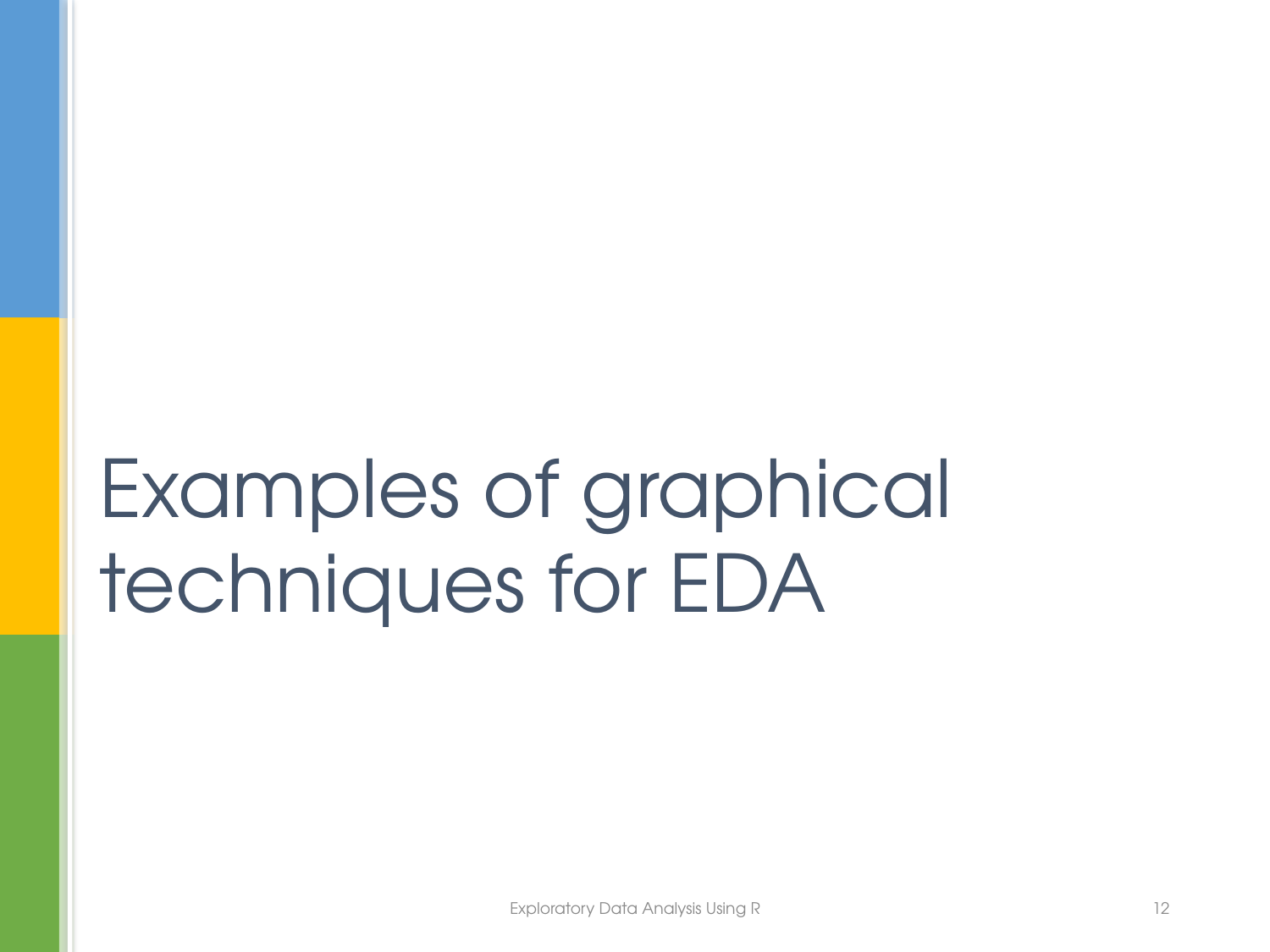

# Examples of graphical techniques for EDA

Exploratory Data Analysis Using R
12